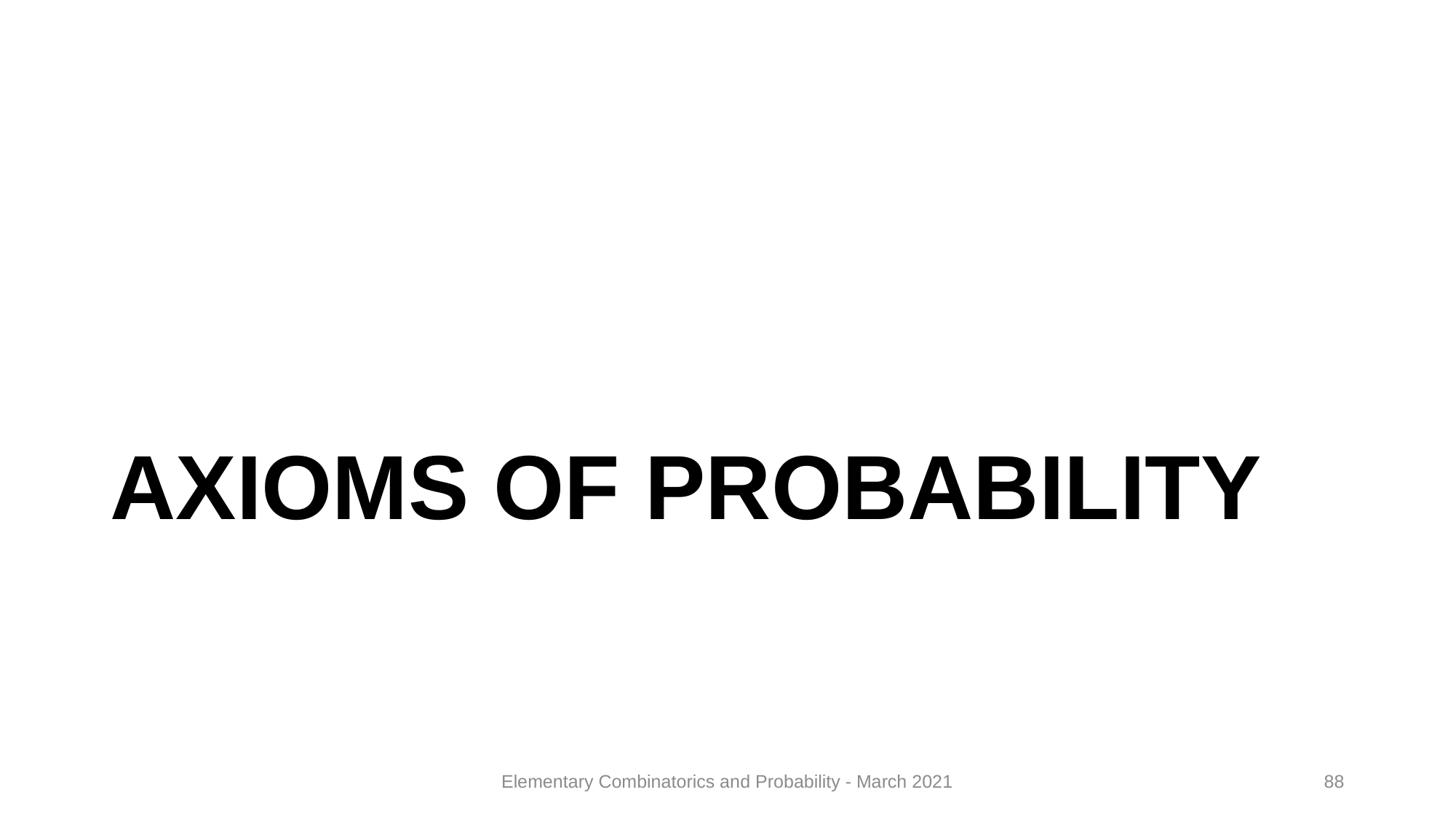

# Axioms of probability

Elementary Combinatorics and Probability - March 2021
88